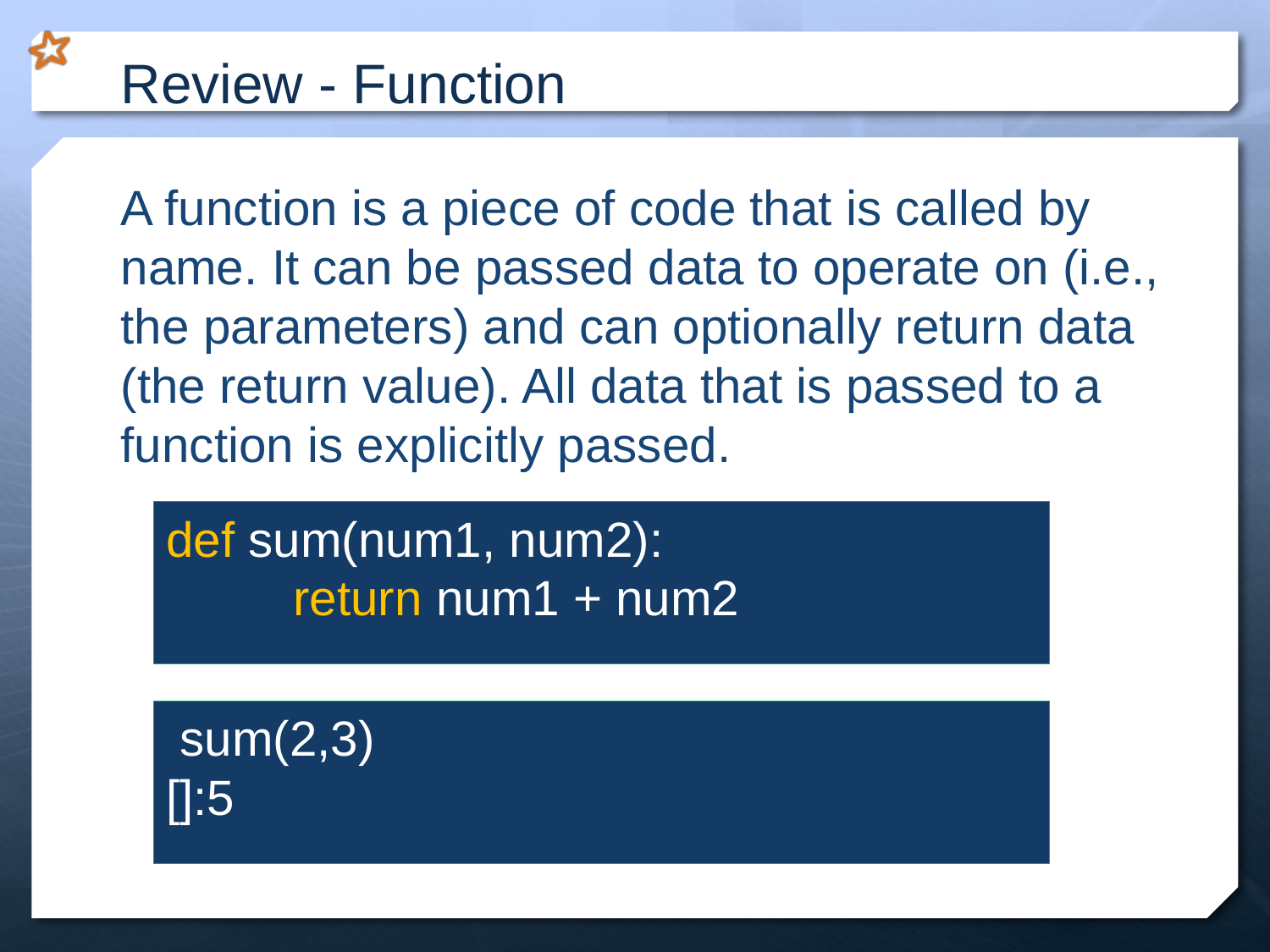

# Review - Function
A function is a piece of code that is called by name. It can be passed data to operate on (i.e., the parameters) and can optionally return data (the return value). All data that is passed to a function is explicitly passed.
def sum(num1, num2):
	return num1 + num2
 sum(2,3)
[]:5